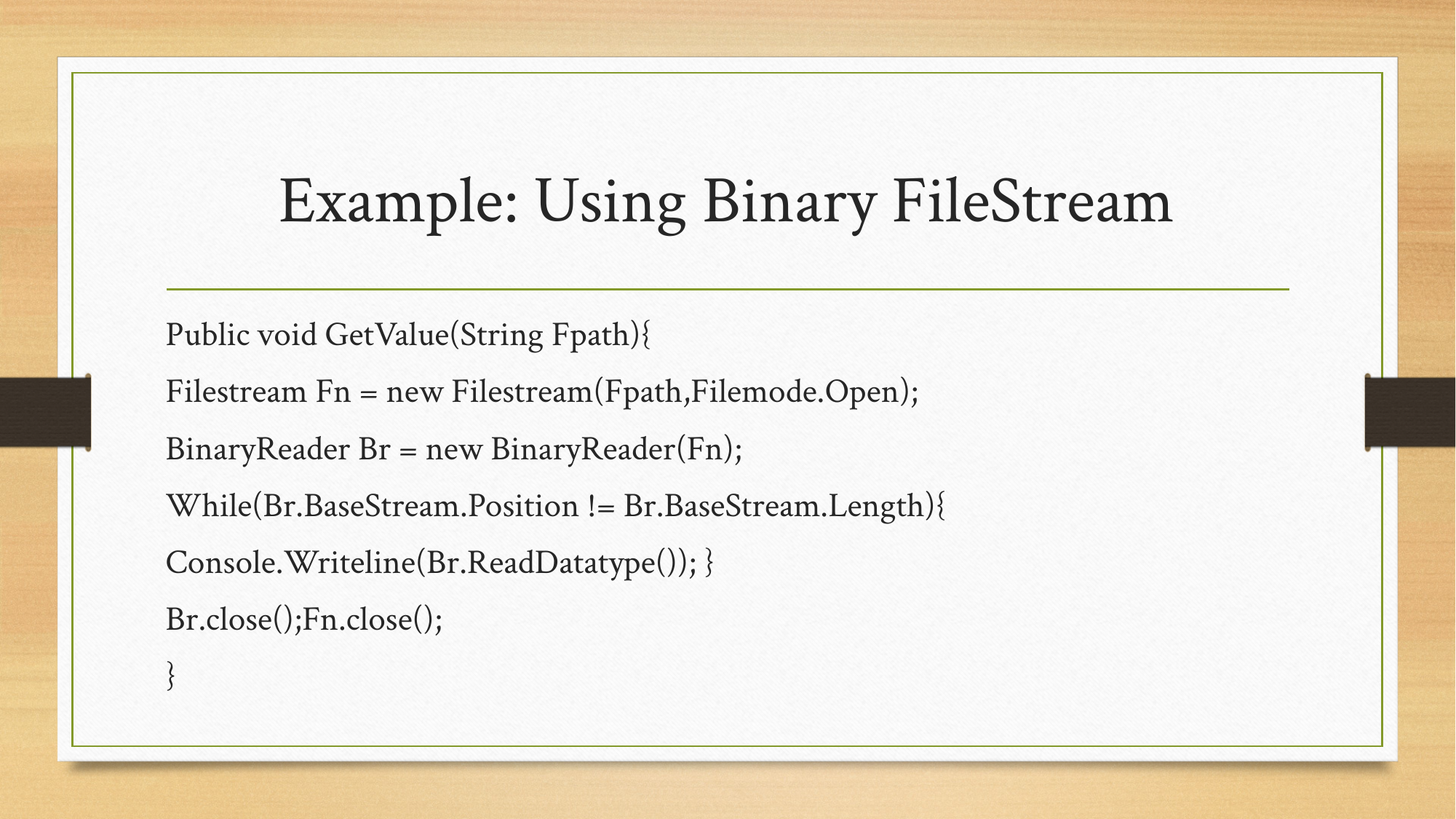

# Example: Using Binary FileStream
Public void GetValue(String Fpath){
Filestream Fn = new Filestream(Fpath,Filemode.Open);
BinaryReader Br = new BinaryReader(Fn);
While(Br.BaseStream.Position != Br.BaseStream.Length){
Console.Writeline(Br.ReadDatatype()); }
Br.close();Fn.close();
}